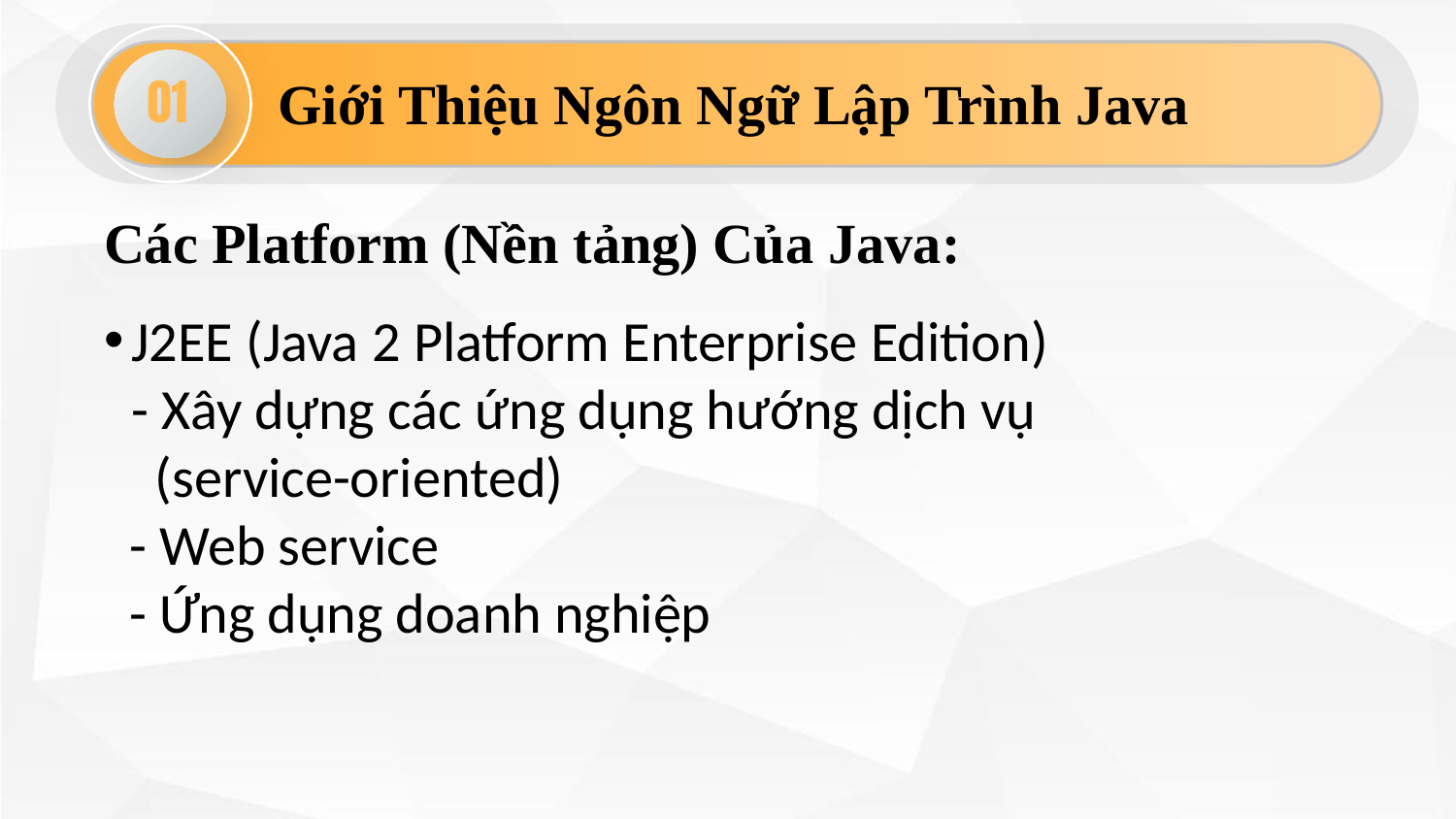

01
Giới Thiệu Ngôn Ngữ Lập Trình Java
Các Platform (Nền tảng) Của Java:
J2EE (Java 2 Platform Enterprise Edition)
- Xây dựng các ứng dụng hướng dịch vụ
    (service-oriented)
  - Web service
  - Ứng dụng doanh nghiệp